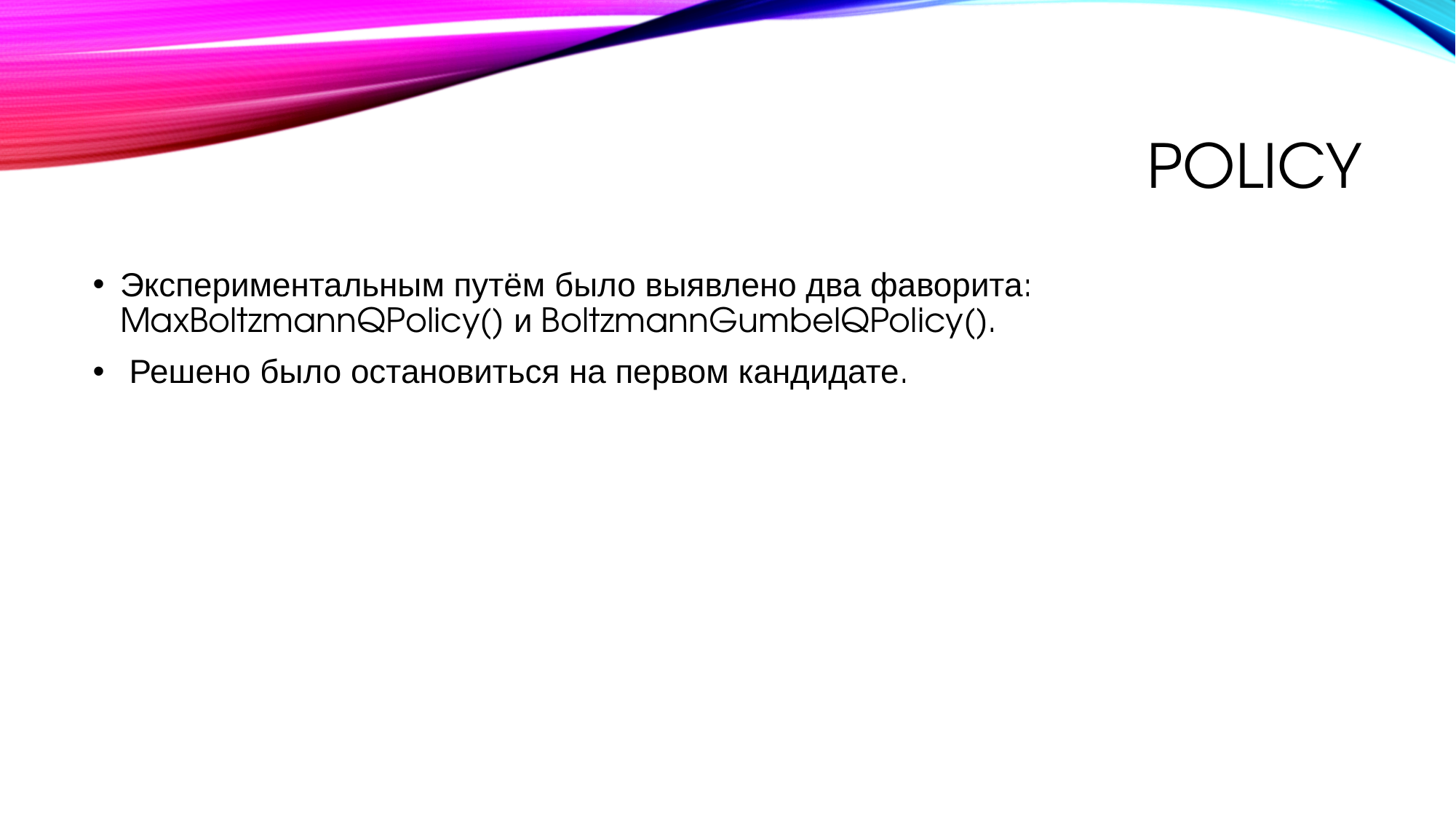

# POLICY
Экспериментальным путём было выявлено два фаворита: MaxBoltzmannQPolicy() и BoltzmannGumbelQPolicy().
 Решено было остановиться на первом кандидате.